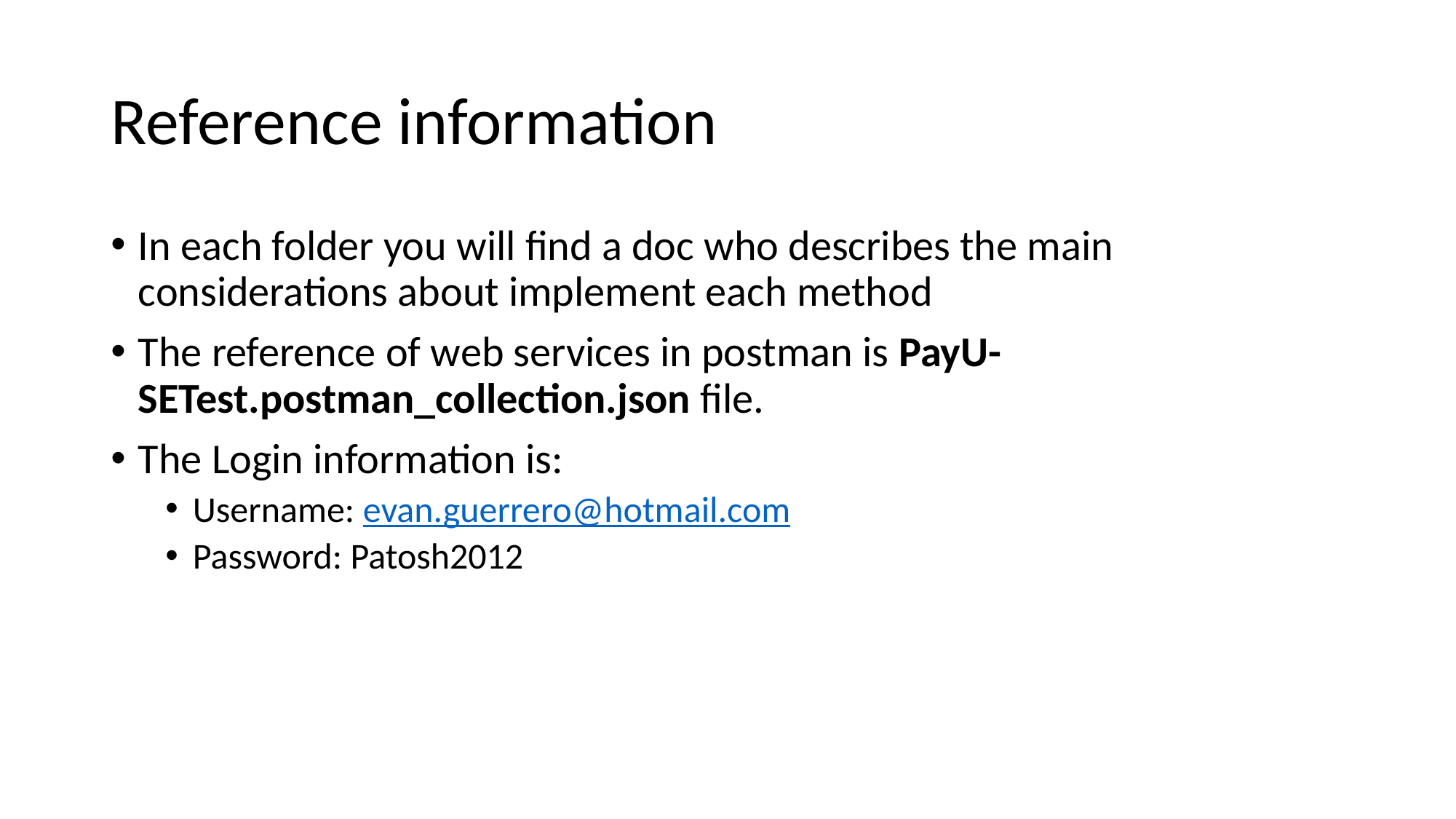

# Reference information
In each folder you will find a doc who describes the main considerations about implement each method
The reference of web services in postman is PayU-SETest.postman_collection.json file.
The Login information is:
Username: evan.guerrero@hotmail.com
Password: Patosh2012